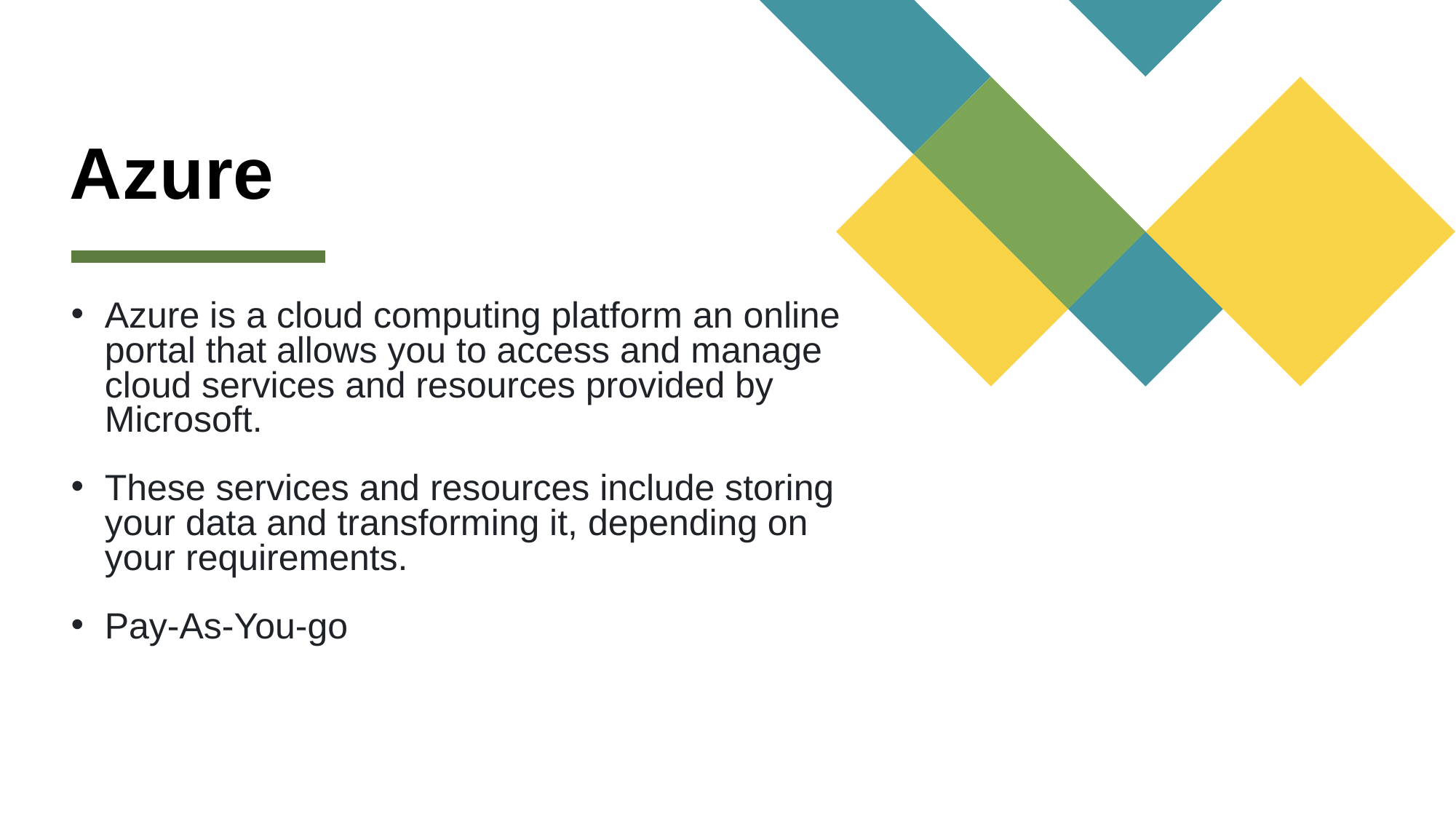

# Azure
Azure is a cloud computing platform an online portal that allows you to access and manage cloud services and resources provided by Microsoft.
These services and resources include storing your data and transforming it, depending on your requirements.
Pay-As-You-go